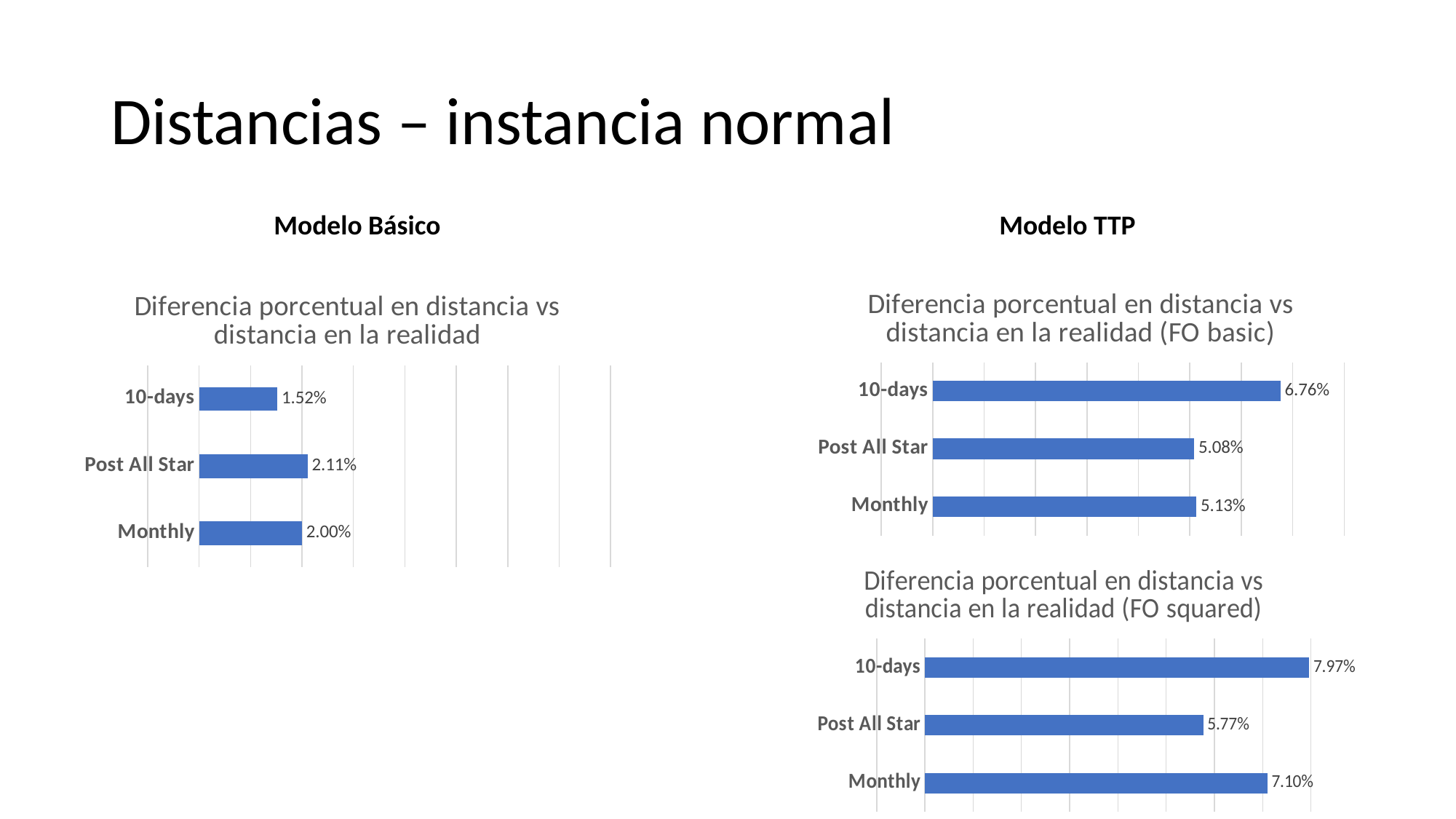

# Distancias – instancia normal
Modelo Básico
Modelo TTP

### Chart: Diferencia porcentual en distancia vs distancia en la realidad (FO basic)

| Category | Series 1 |
|---|---|
| Monthly | 0.051264953979936134 |
| Post All Star | 0.050828558785100064 |
| 10-days | 0.06761829500585637 |

### Chart: Diferencia porcentual en distancia vs distancia en la realidad

| Category | Series 1 |
|---|---|
| Monthly | 0.019979611972242628 |
| Post All Star | 0.021103215881274506 |
| 10-days | 0.015205396187917719 |

### Chart: Diferencia porcentual en distancia vs distancia en la realidad (FO squared)

| Category | Series 1 |
|---|---|
| Monthly | 0.07100524911843031 |
| Post All Star | 0.05772218956970976 |
| 10-days | 0.07966396297528933 |